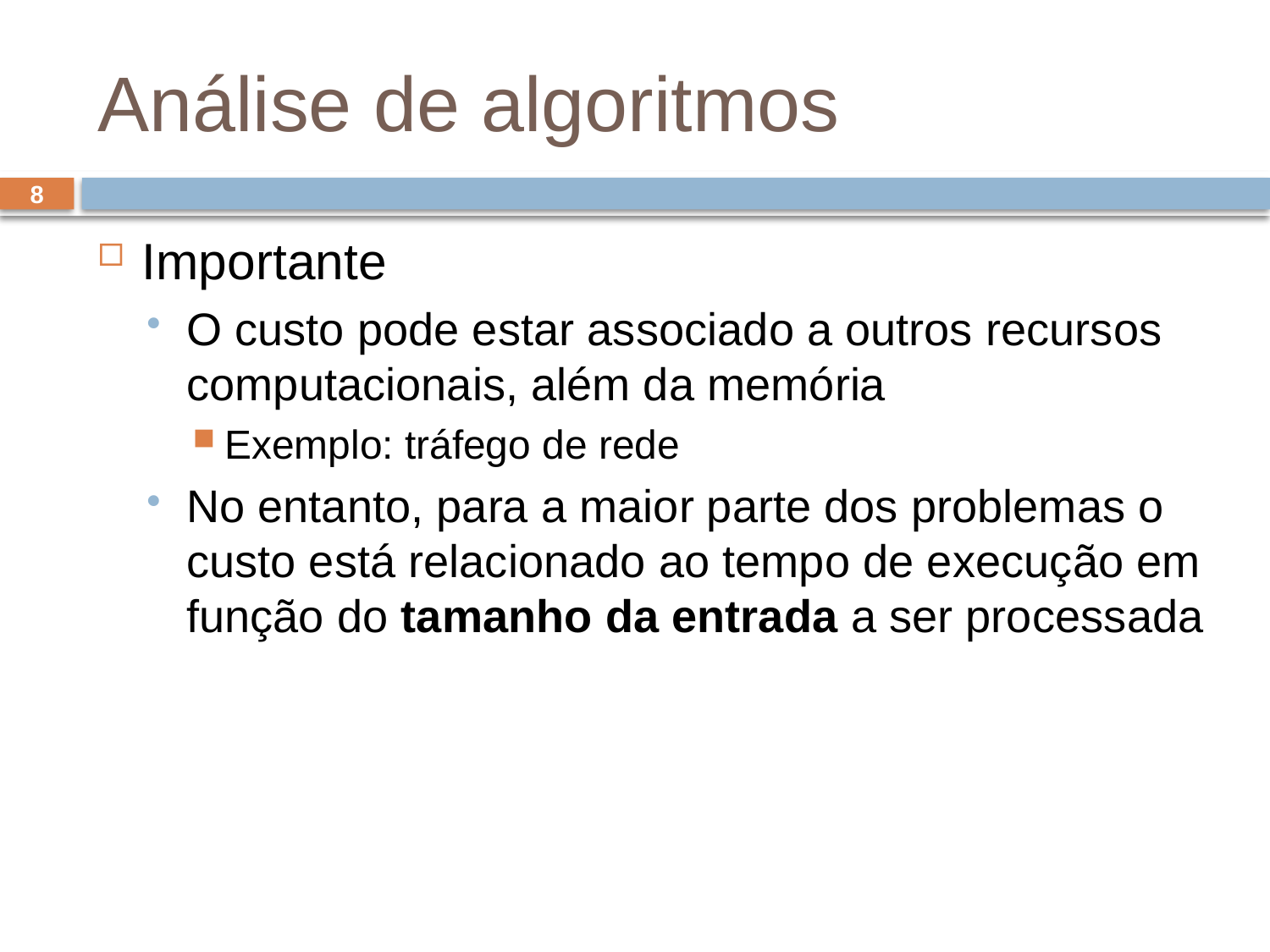

# Análise de algoritmos
8
Importante
O custo pode estar associado a outros recursos computacionais, além da memória
Exemplo: tráfego de rede
No entanto, para a maior parte dos problemas o custo está relacionado ao tempo de execução em função do tamanho da entrada a ser processada